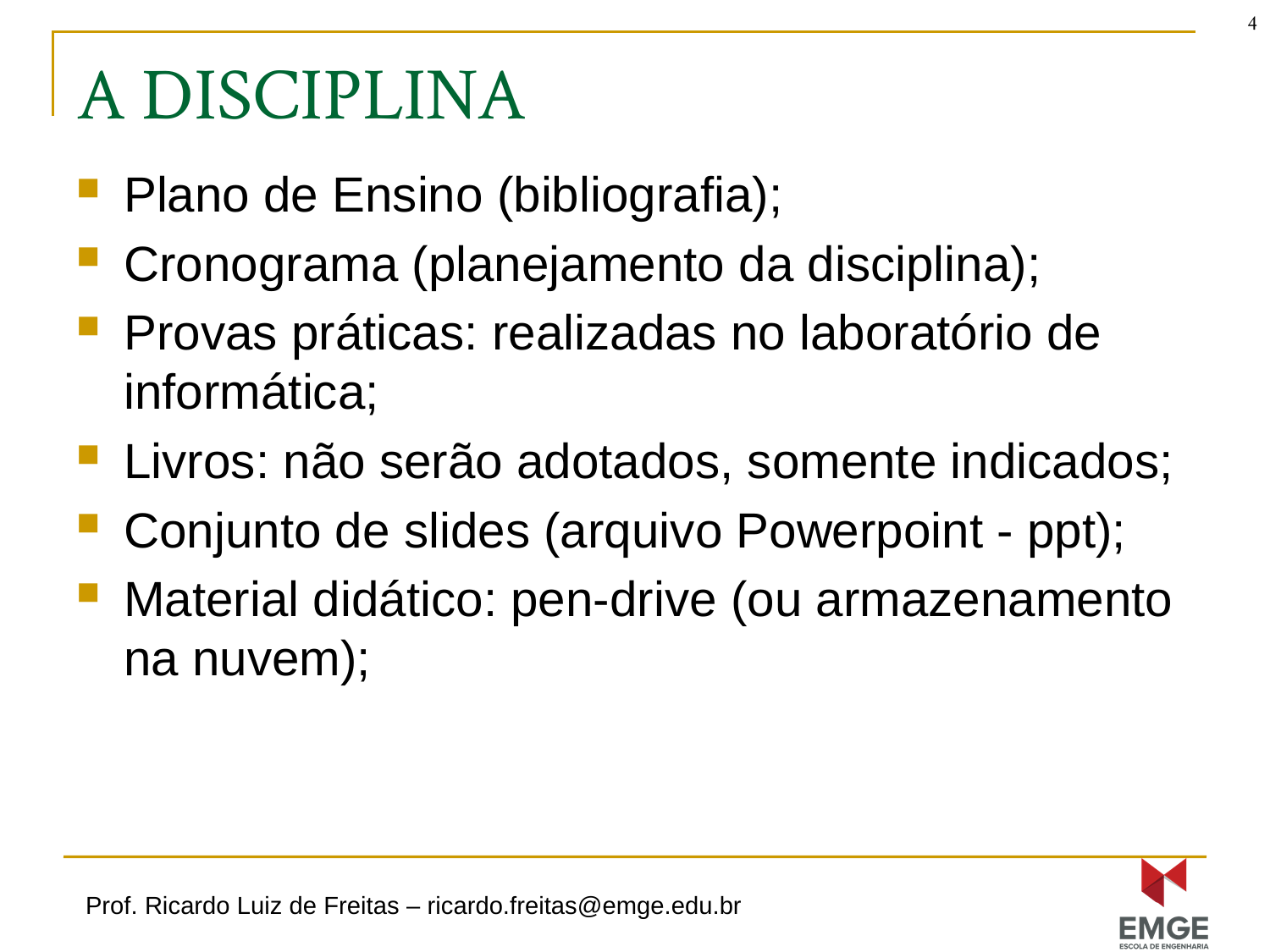

4
# A DISCIPLINA
Plano de Ensino (bibliografia);
Cronograma (planejamento da disciplina);
Provas práticas: realizadas no laboratório de informática;
Livros: não serão adotados, somente indicados;
Conjunto de slides (arquivo Powerpoint - ppt);
Material didático: pen-drive (ou armazenamento na nuvem);